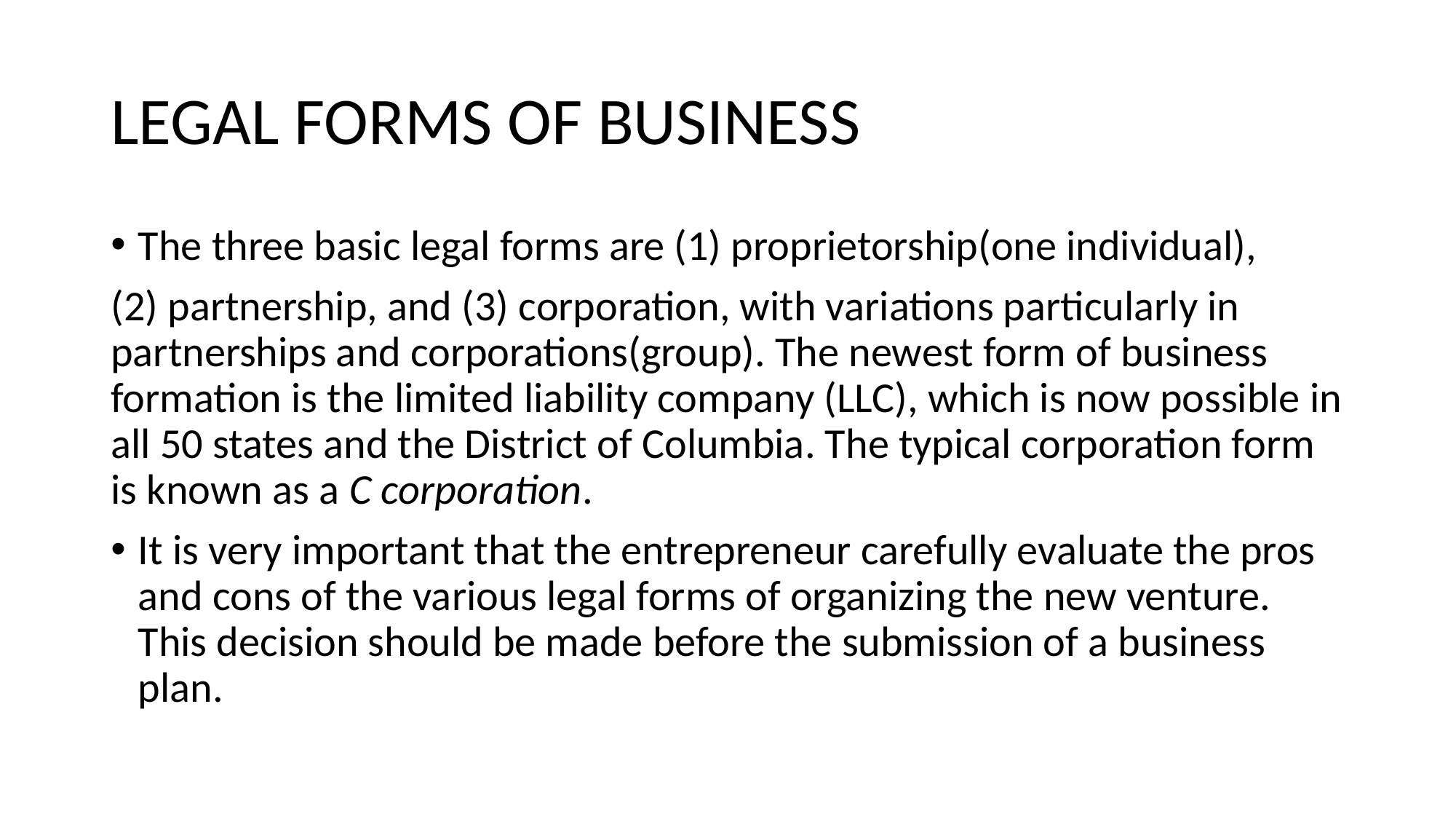

# LEGAL FORMS OF BUSINESS
The three basic legal forms are (1) proprietorship(one individual),
(2) partnership, and (3) corporation, with variations particularly in partnerships and corporations(group). The newest form of business formation is the limited liability company (LLC), which is now possible in all 50 states and the District of Columbia. The typical corporation form is known as a C corporation.
It is very important that the entrepreneur carefully evaluate the pros and cons of the various legal forms of organizing the new venture. This decision should be made before the submission of a business plan.